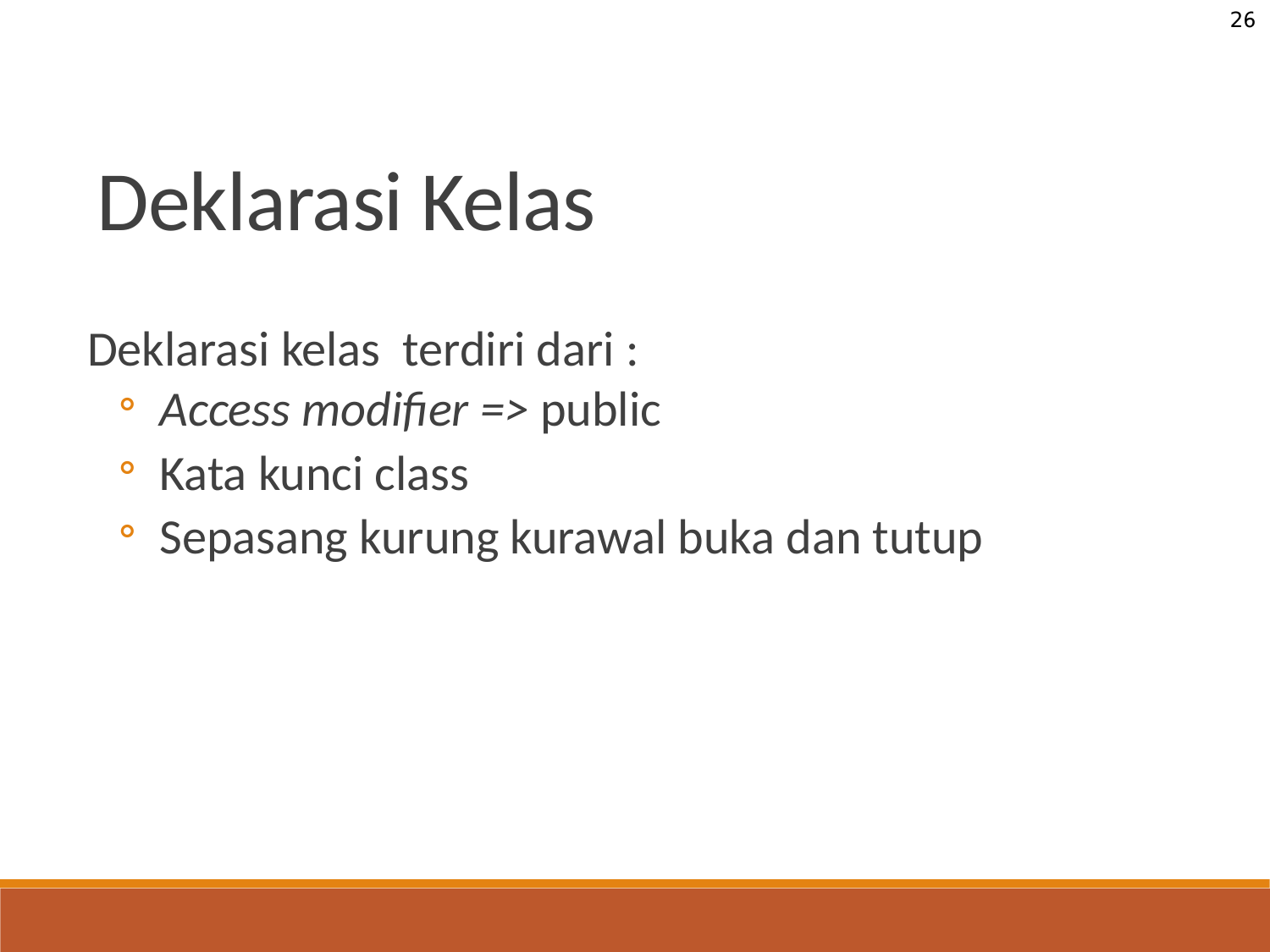

26
Deklarasi Kelas
Deklarasi kelas  terdiri dari :
Access modifier => public
Kata kunci class
Sepasang kurung kurawal buka dan tutup